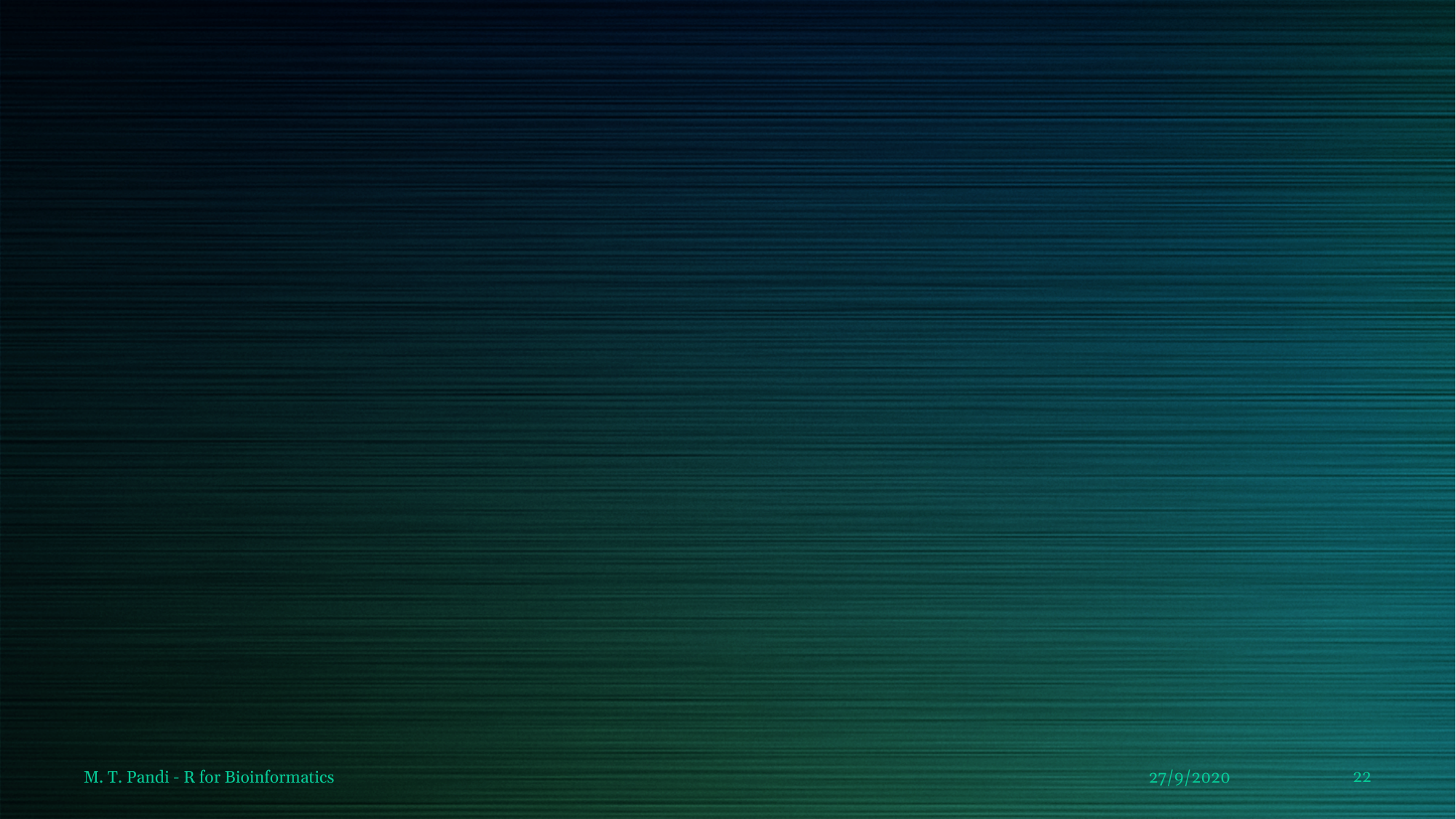

M. T. Pandi - R for Bioinformatics
27/9/2020
22